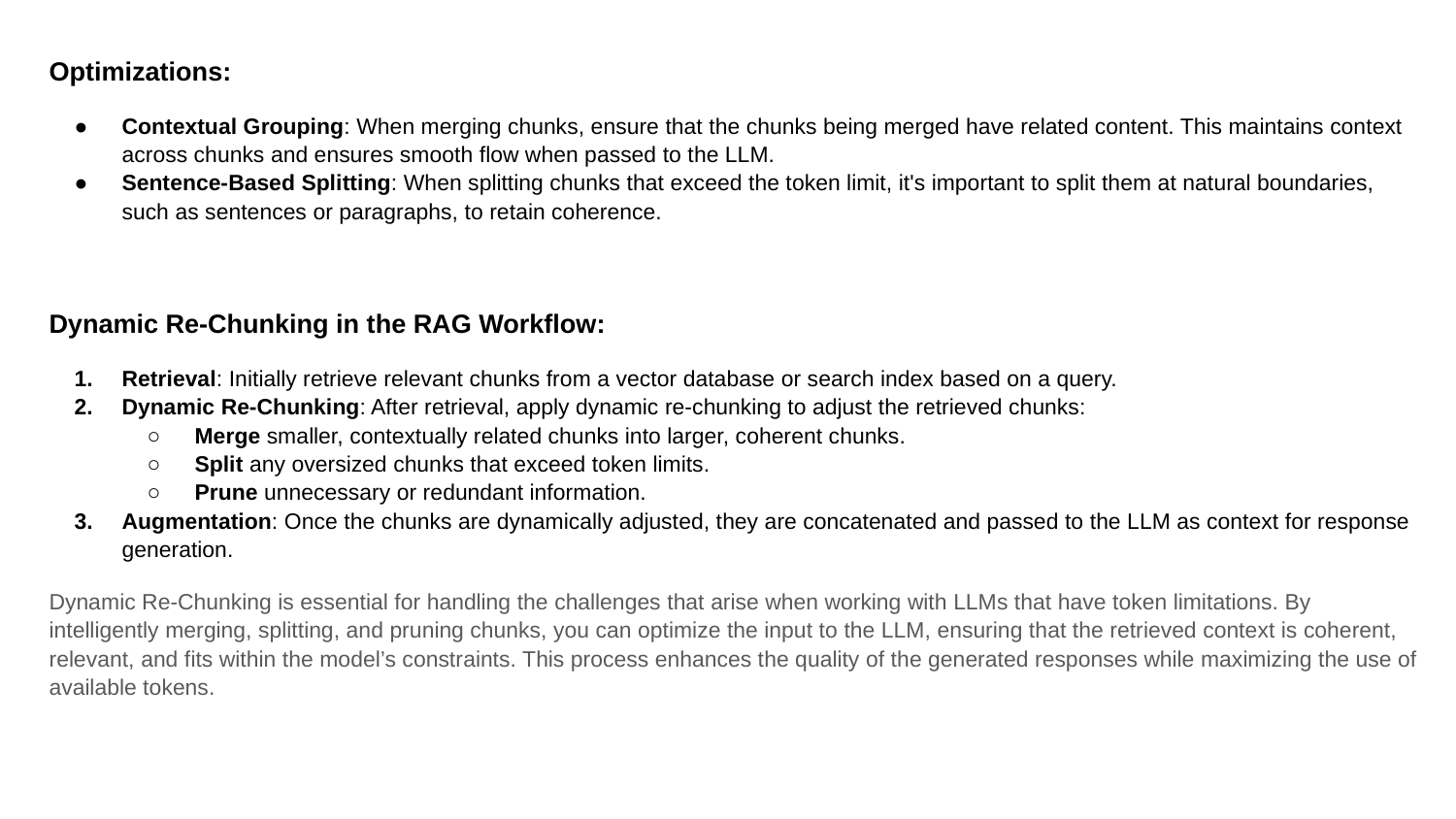

Optimizations:
Contextual Grouping: When merging chunks, ensure that the chunks being merged have related content. This maintains context across chunks and ensures smooth flow when passed to the LLM.
Sentence-Based Splitting: When splitting chunks that exceed the token limit, it's important to split them at natural boundaries, such as sentences or paragraphs, to retain coherence.

Dynamic Re-Chunking in the RAG Workflow:
Retrieval: Initially retrieve relevant chunks from a vector database or search index based on a query.
Dynamic Re-Chunking: After retrieval, apply dynamic re-chunking to adjust the retrieved chunks:
Merge smaller, contextually related chunks into larger, coherent chunks.
Split any oversized chunks that exceed token limits.
Prune unnecessary or redundant information.
Augmentation: Once the chunks are dynamically adjusted, they are concatenated and passed to the LLM as context for response generation.
Dynamic Re-Chunking is essential for handling the challenges that arise when working with LLMs that have token limitations. By intelligently merging, splitting, and pruning chunks, you can optimize the input to the LLM, ensuring that the retrieved context is coherent, relevant, and fits within the model’s constraints. This process enhances the quality of the generated responses while maximizing the use of available tokens.